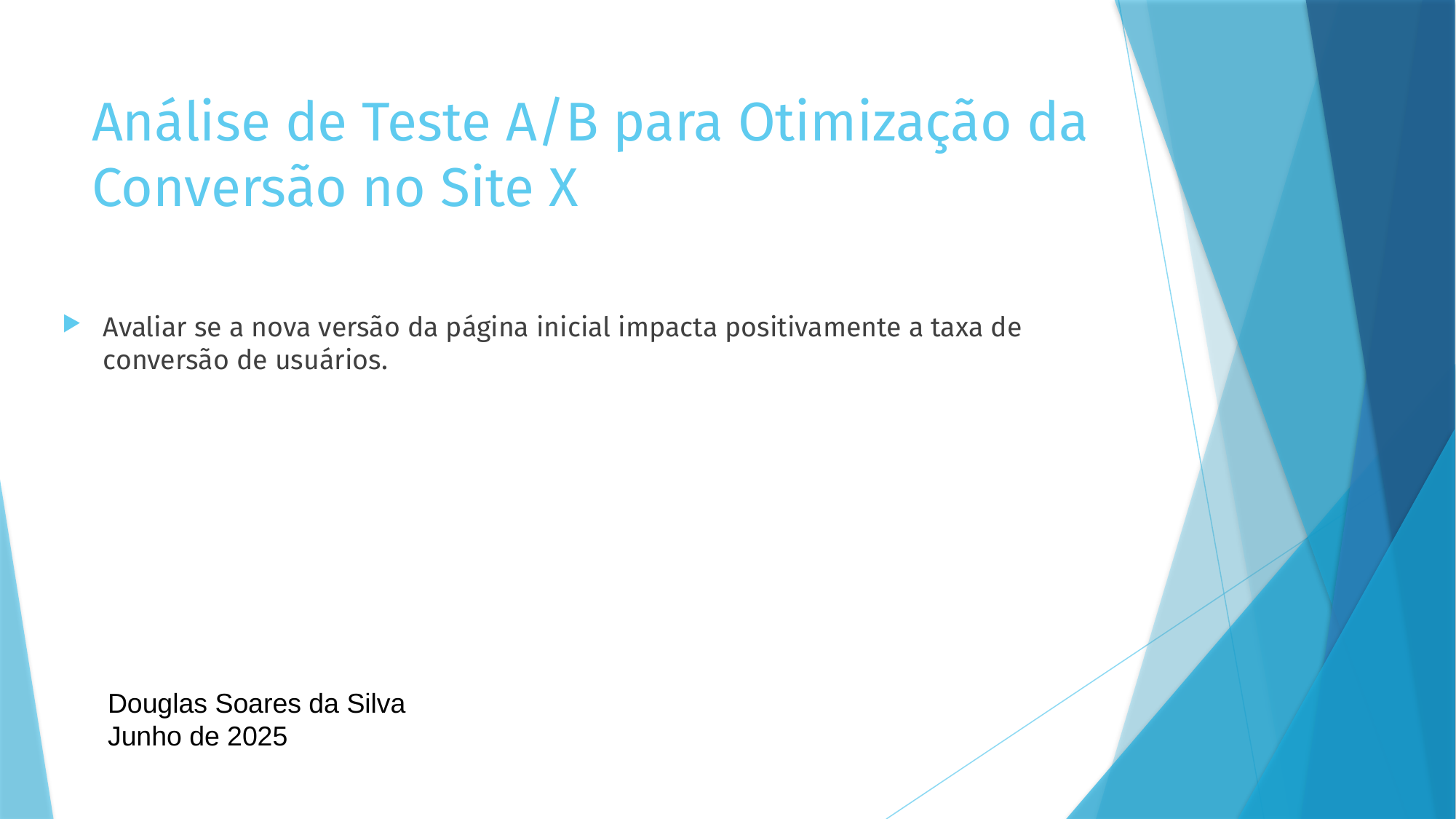

# Análise de Teste A/B para Otimização da Conversão no Site X
Avaliar se a nova versão da página inicial impacta positivamente a taxa de conversão de usuários.

Douglas Soares da Silva
Junho de 2025